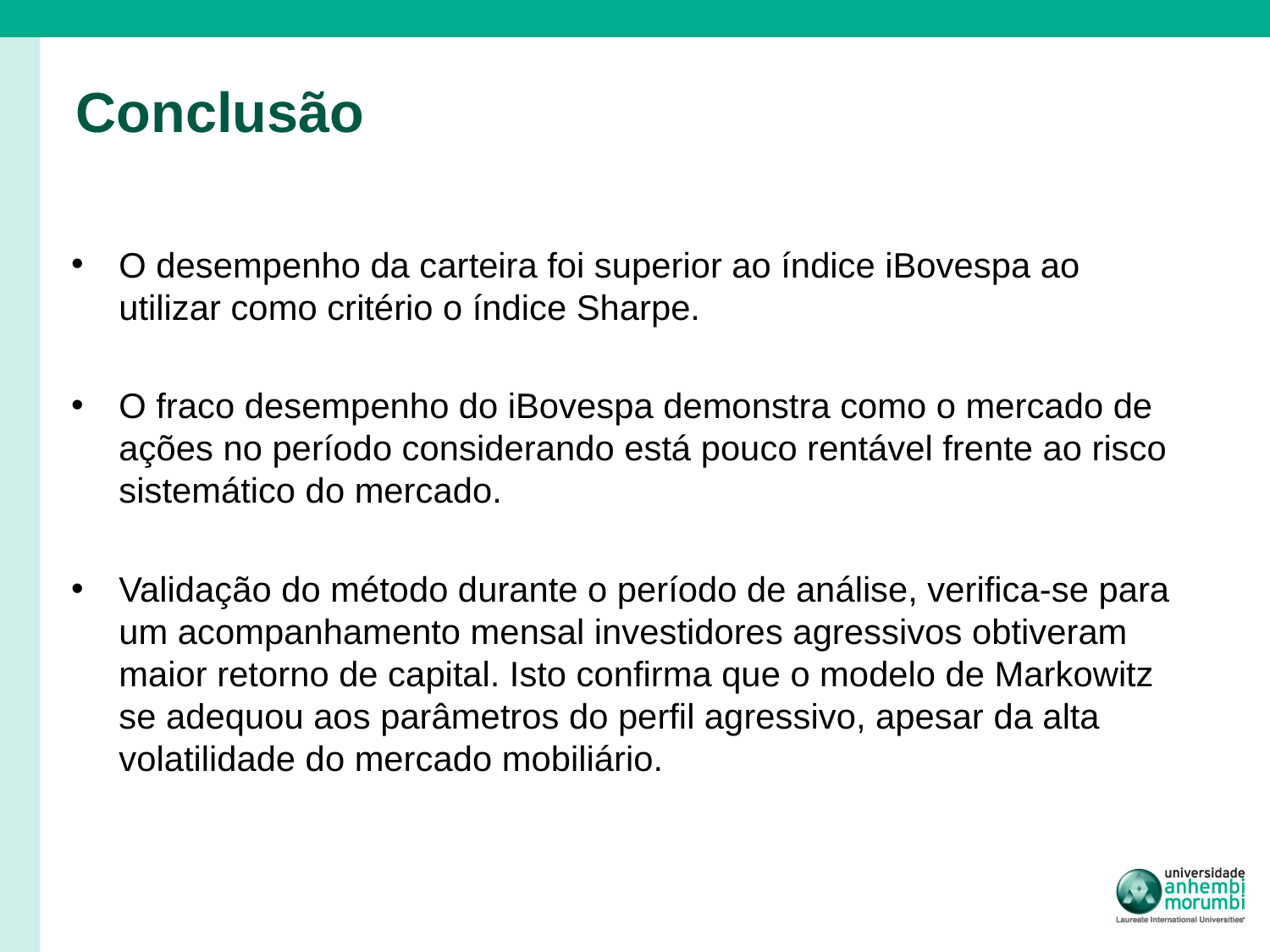

# Conclusão
O desempenho da carteira foi superior ao índice iBovespa ao utilizar como critério o índice Sharpe.

O fraco desempenho do iBovespa demonstra como o mercado de ações no período considerando está pouco rentável frente ao risco sistemático do mercado.

Validação do método durante o período de análise, verifica-se para um acompanhamento mensal investidores agressivos obtiveram maior retorno de capital. Isto confirma que o modelo de Markowitz se adequou aos parâmetros do perfil agressivo, apesar da alta volatilidade do mercado mobiliário.